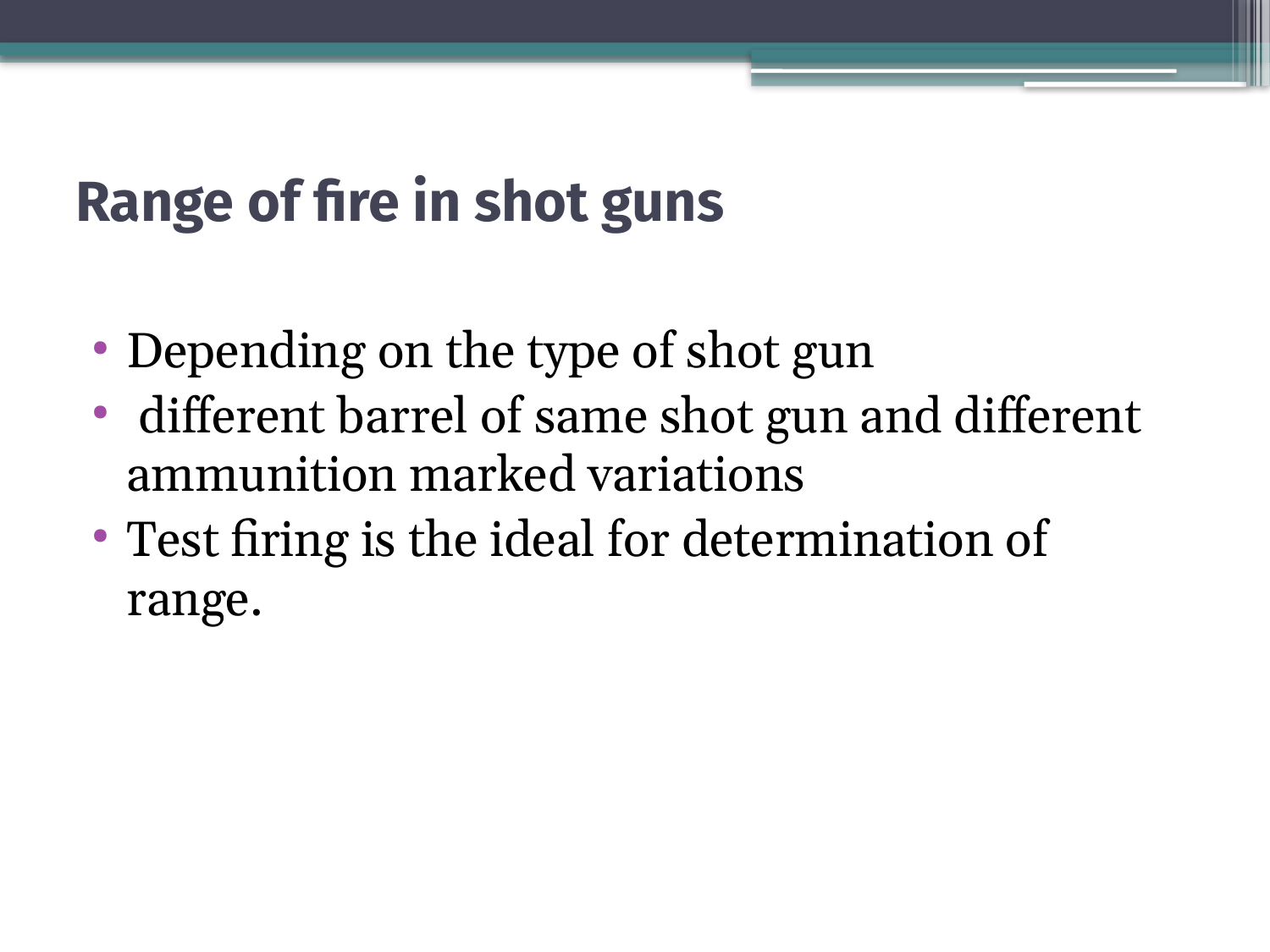

# Range of fire in shot guns
Depending on the type of shot gun
 different barrel of same shot gun and different ammunition marked variations
Test firing is the ideal for determination of range.